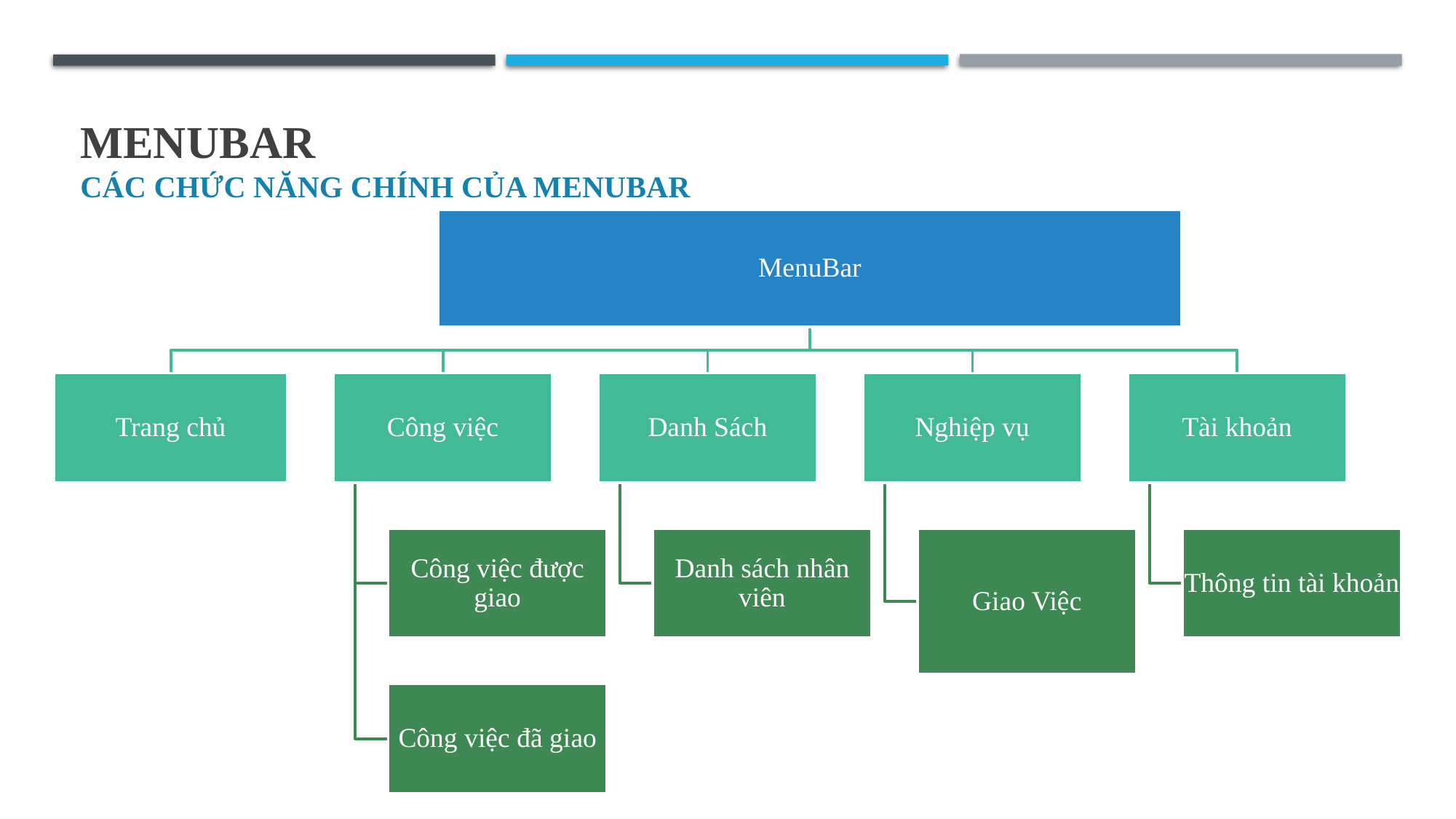

# menubar các chức năng chính của menubar
MenuBar
Trang chủ
Công việc
Công việc được giao
Công việc đã giao
Danh Sách
Danh sách nhân viên
Nghiệp vụ
Giao Việc
Tài khoản
Thông tin tài khoản